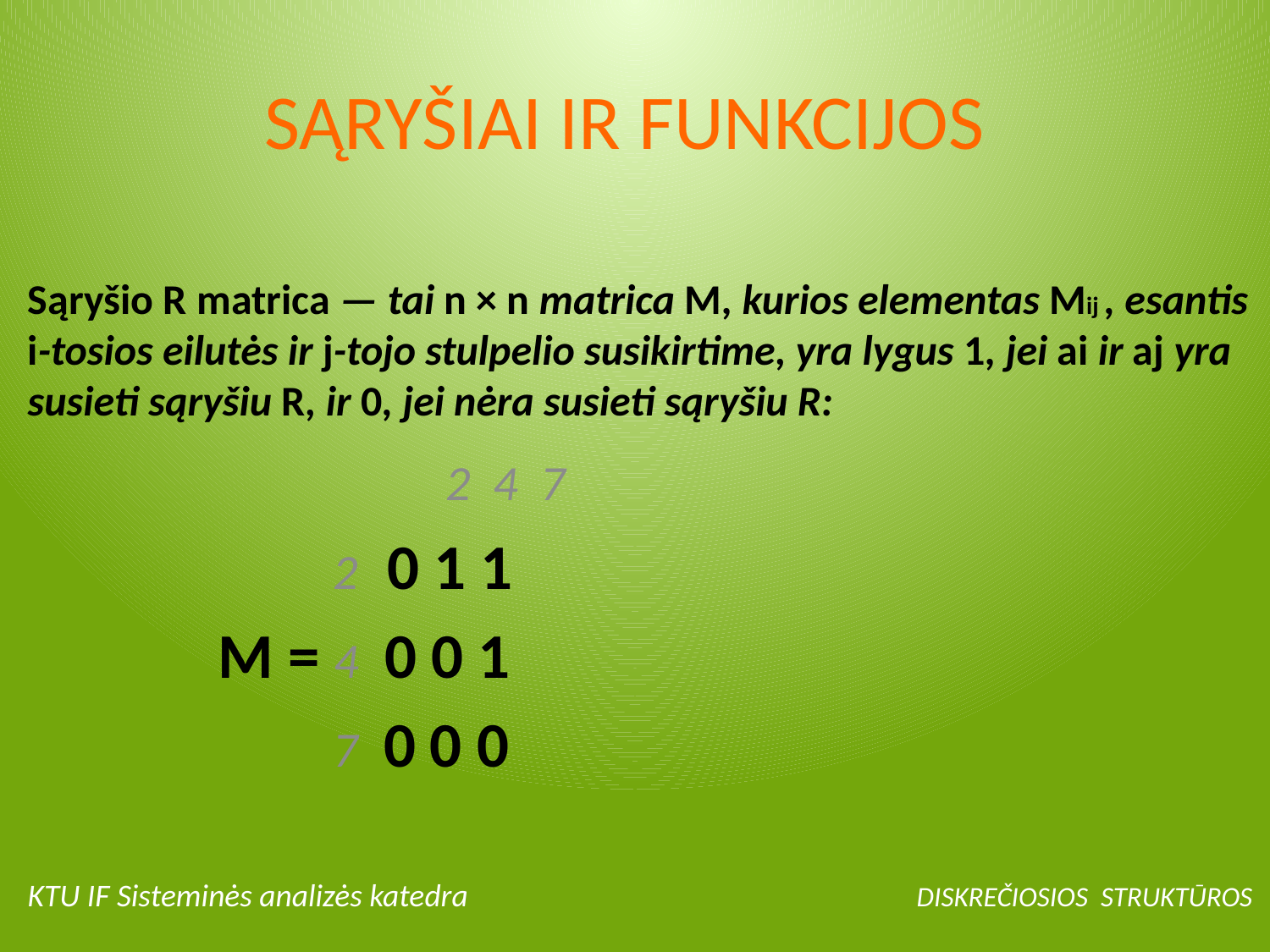

# SĄRYŠIAI IR FUNKCIJOS

Sąryšio R matrica — tai n × n matrica M, kurios elementas Mij , esantis i-tosios eilutės ir j-tojo stulpelio susikirtime, yra lygus 1, jei ai ir aj yra susieti sąryšiu R, ir 0, jei nėra susieti sąryšiu R:
	       2  4  7
        2  0 1 1
M = 4  0 0 1
        7  0 0 0

KTU IF Sisteminės analizės katedra                                 		DISKREČIOSIOS  STRUKTŪROS